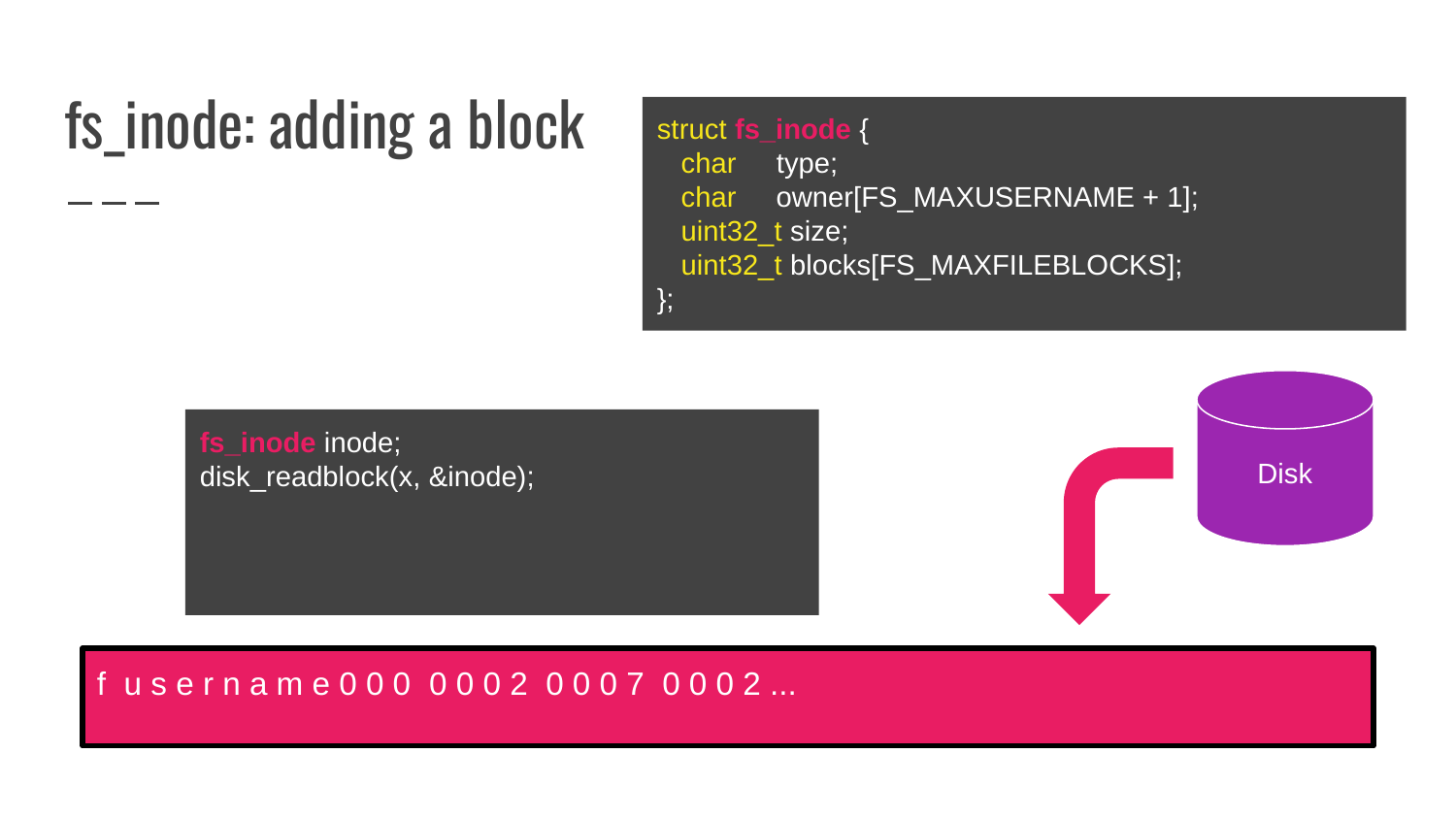

# fs_inode: adding a block
struct fs_inode {
   char     type;
   char     owner[FS_MAXUSERNAME + 1];
   uint32_t size;
   uint32_t blocks[FS_MAXFILEBLOCKS];
};
Disk
fs_inode inode;
disk_readblock(x, &inode);

f  u s e r n a m e 0 0 0  0 0 0 2  0 0 0 7  0 0 0 2 ...